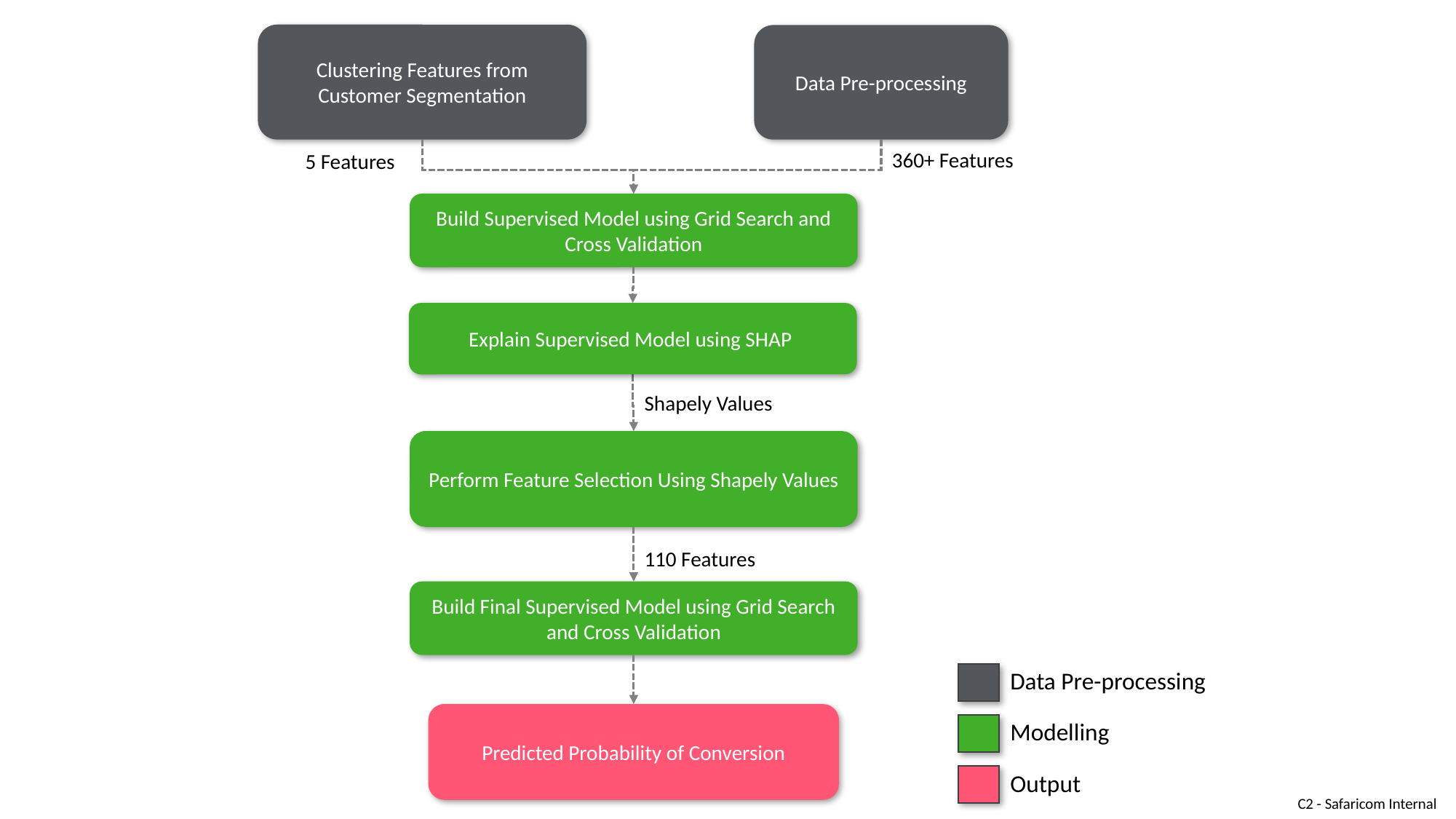

Clustering Features from Customer Segmentation
Data Pre-processing
360+ Features
5 Features
Build Supervised Model using Grid Search and Cross Validation
Explain Supervised Model using SHAP
Perform Feature Selection Using Shapely Values
110 Features
Build Final Supervised Model using Grid Search and Cross Validation
Predicted Probability of Conversion
Shapely Values
Data Pre-processing

Modelling

Output